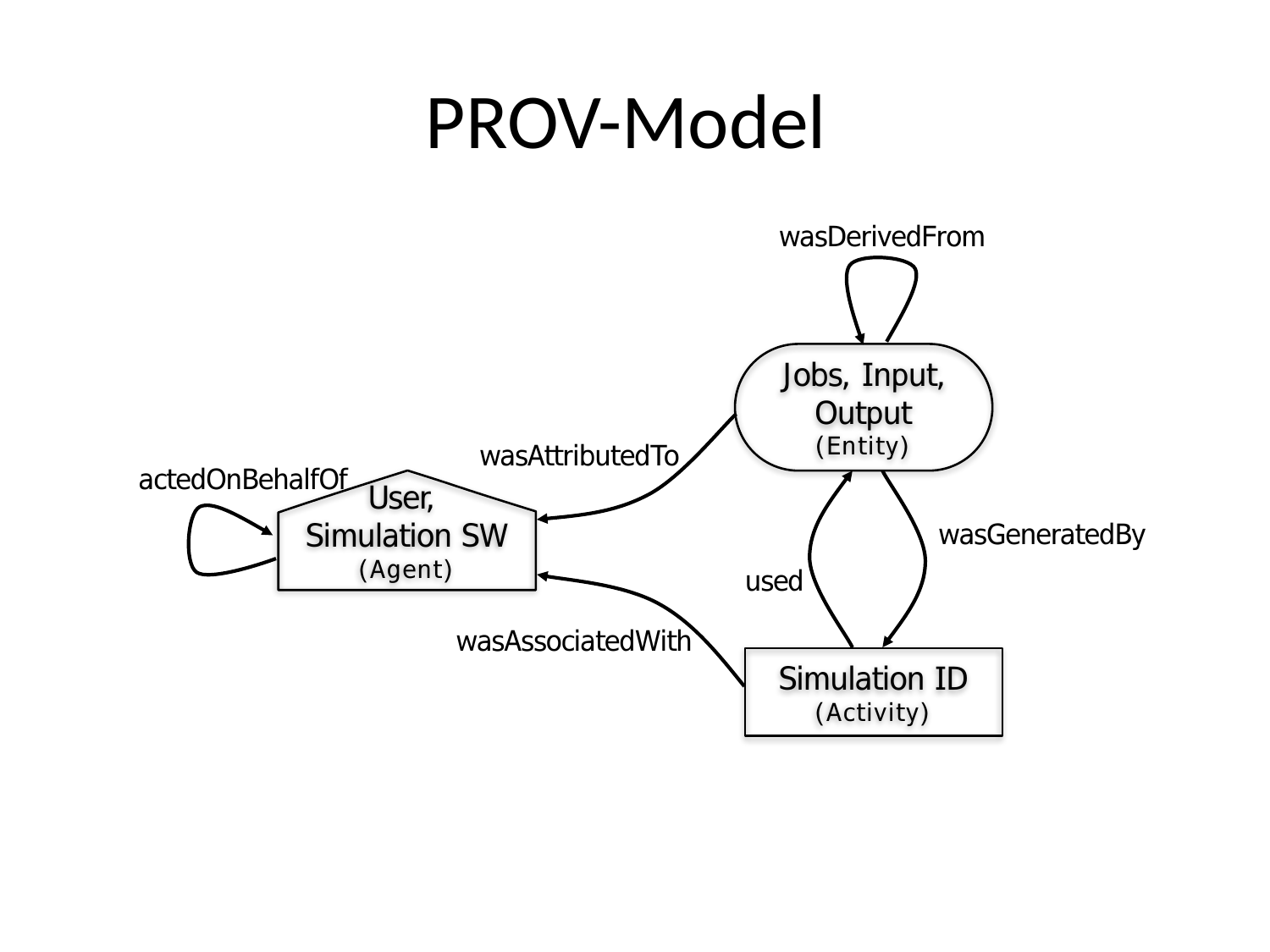

# PROV-Model
wasDerivedFrom

Jobs, Input, Output
(Entity)

wasAttributedTo
actedOnBehalfOf
User,
Simulation SW
(Agent)

wasGeneratedBy
used
wasAssociatedWith
Simulation ID
(Activity)